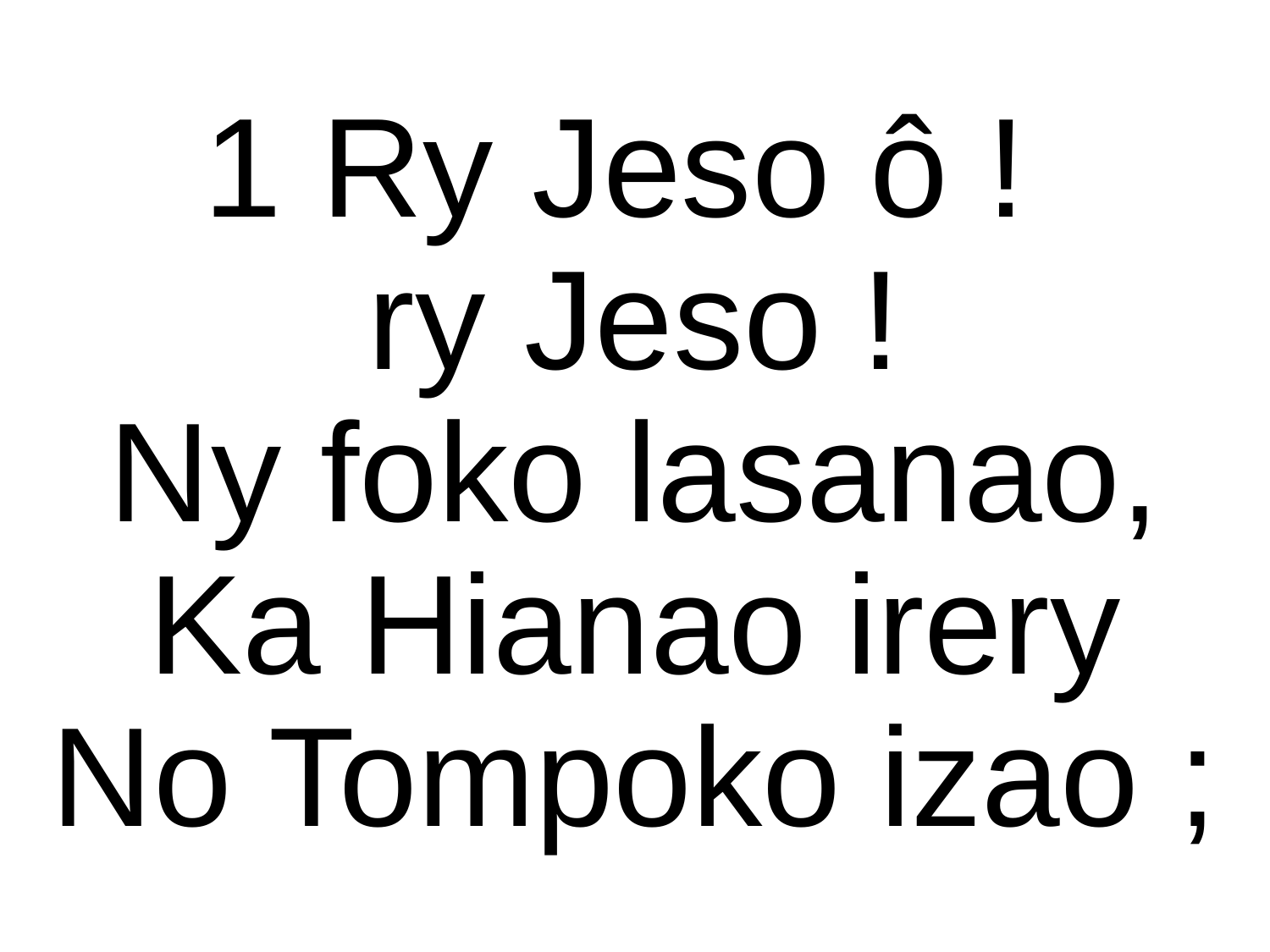

1 Ry Jeso ô !
ry Jeso !
Ny foko lasanao,
Ka Hianao irery
No Tompoko izao ;